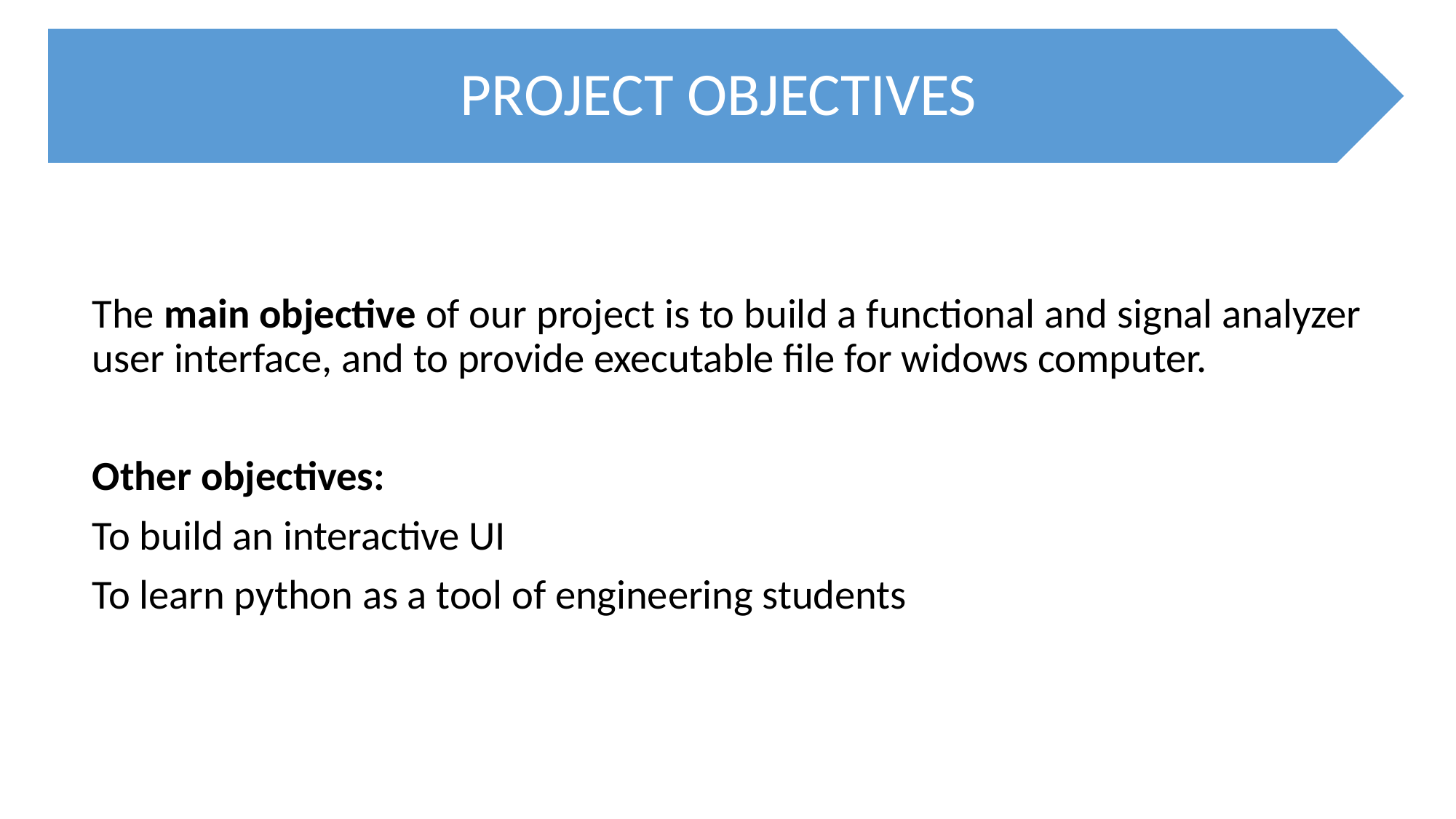

PROJECT OBJECTIVES

The main objective of our project is to build a functional and signal analyzer user interface, and to provide executable file for widows computer.

Other objectives:
To build an interactive UI
To learn python as a tool of engineering students